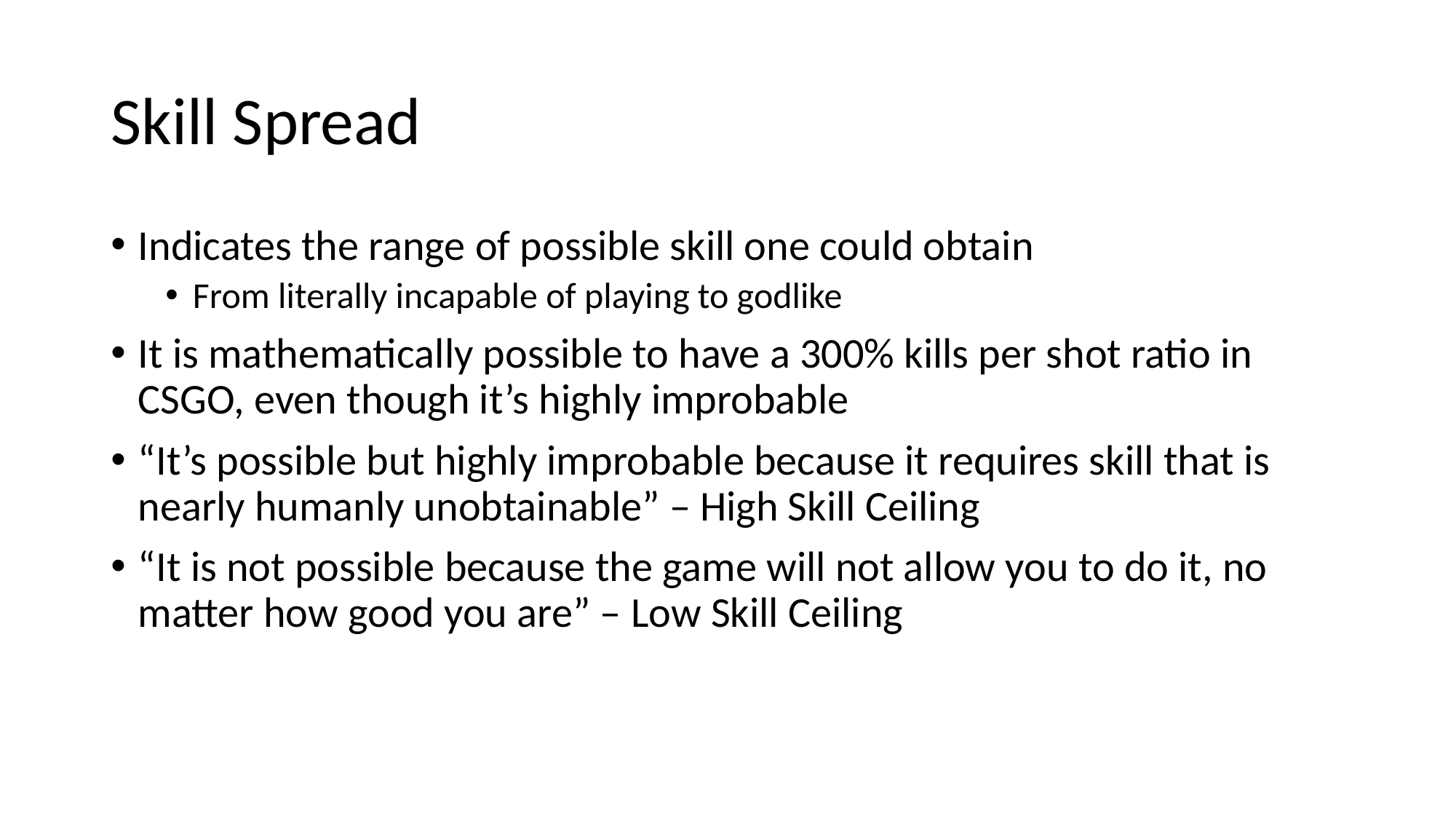

# Skill Spread
Indicates the range of possible skill one could obtain
From literally incapable of playing to godlike
It is mathematically possible to have a 300% kills per shot ratio in CSGO, even though it’s highly improbable
“It’s possible but highly improbable because it requires skill that is nearly humanly unobtainable” – High Skill Ceiling
“It is not possible because the game will not allow you to do it, no matter how good you are” – Low Skill Ceiling